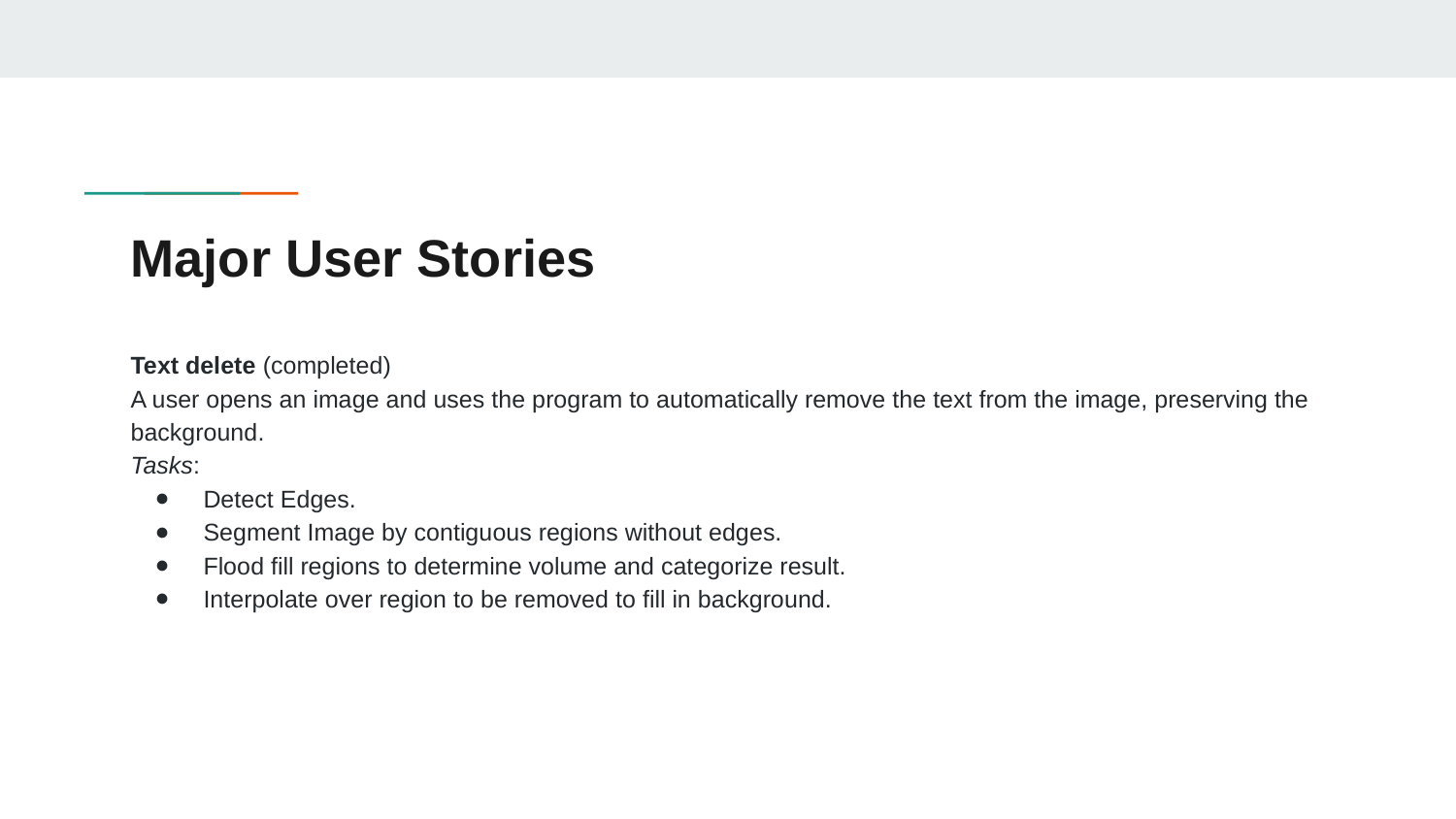

# Major User Stories
Text delete (completed)
A user opens an image and uses the program to automatically remove the text from the image, preserving the background.
Tasks:
Detect Edges.
Segment Image by contiguous regions without edges.
Flood fill regions to determine volume and categorize result.
Interpolate over region to be removed to fill in background.